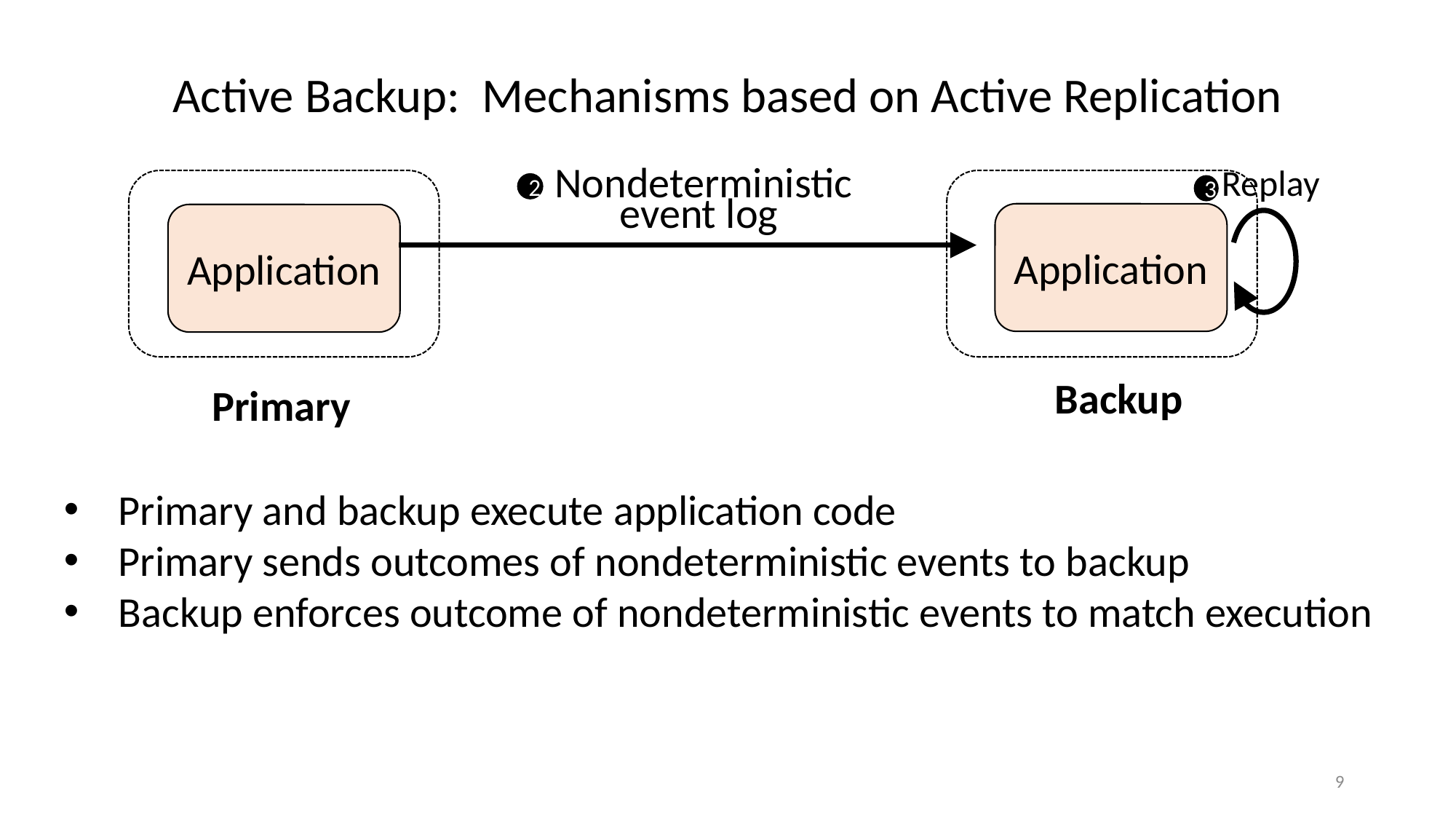

# Active Backup:  Mechanisms based on Active Replication

Nondeterministic
event log

2
Replay
3
Application
Application

Backup
Primary
Primary and backup execute application code
Primary sends outcomes of nondeterministic events to backup
Backup enforces outcome of nondeterministic events to match execution
9